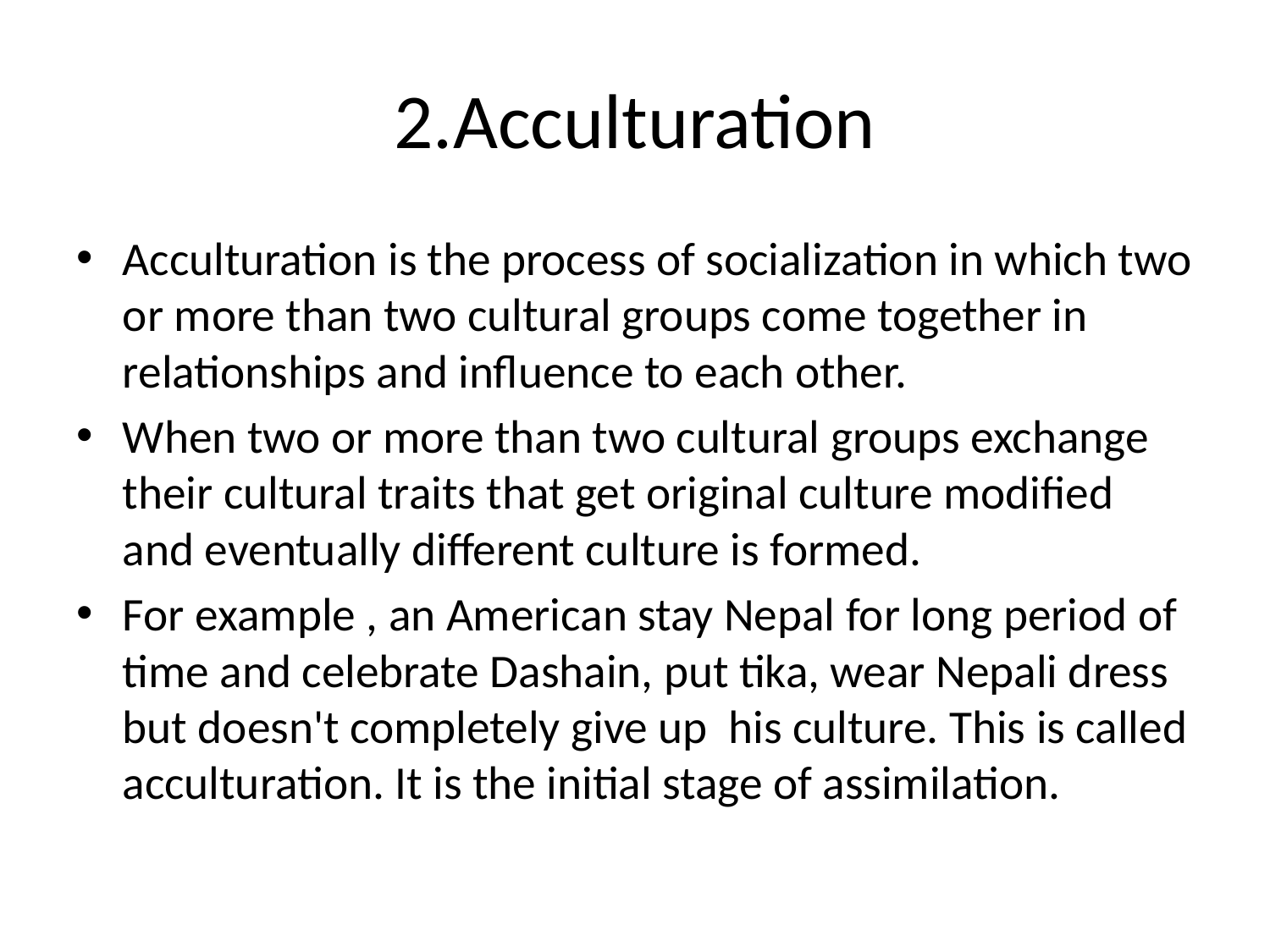

# 2.Acculturation
Acculturation is the process of socialization in which two or more than two cultural groups come together in relationships and influence to each other.
When two or more than two cultural groups exchange their cultural traits that get original culture modified and eventually different culture is formed.
For example , an American stay Nepal for long period of time and celebrate Dashain, put tika, wear Nepali dress but doesn't completely give up  his culture. This is called acculturation. It is the initial stage of assimilation.